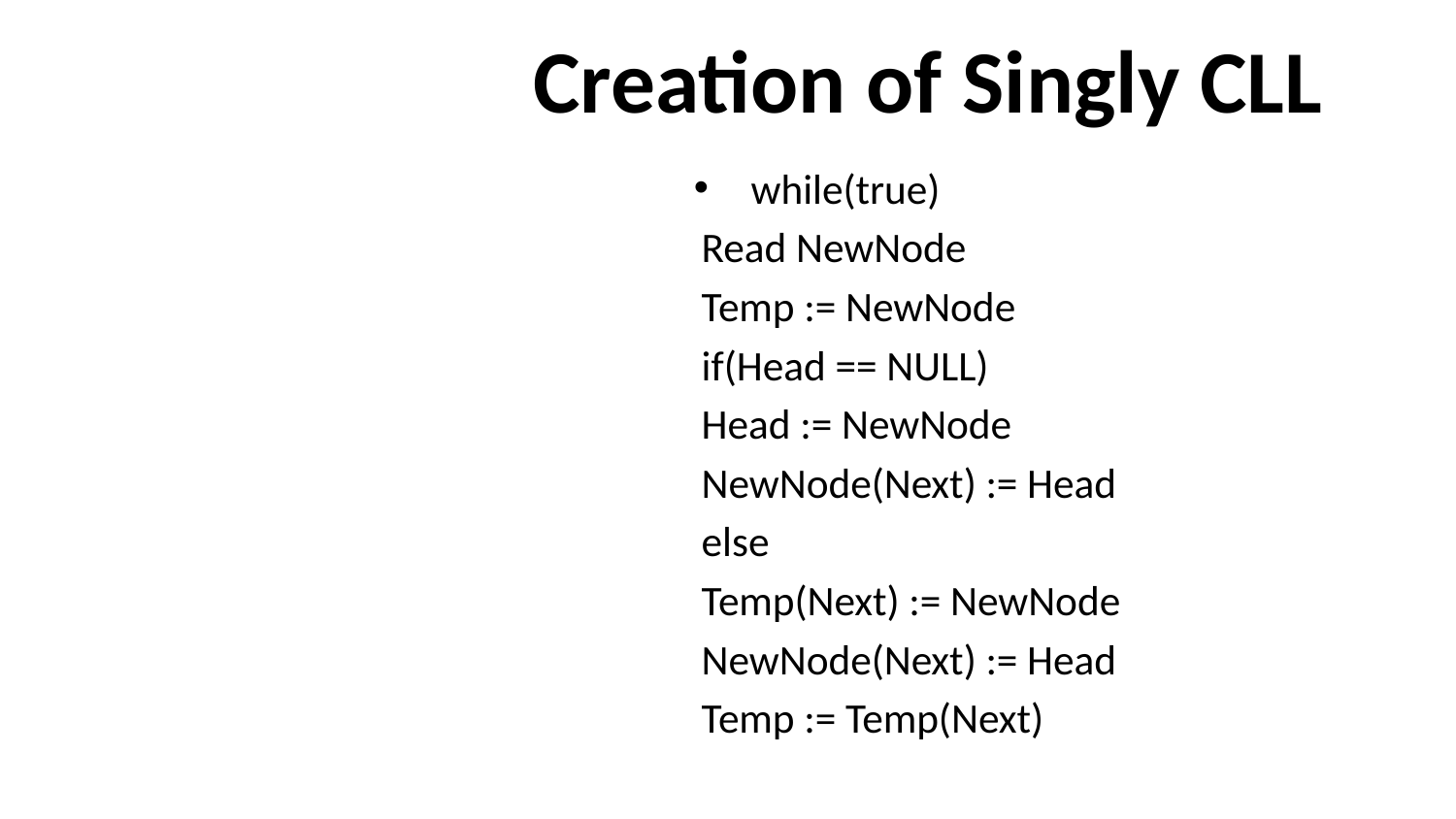

# Creation of Singly CLL
while(true)
	Read NewNode
	Temp := NewNode
	if(Head == NULL)
		Head := NewNode
		NewNode(Next) := Head
	else
		Temp(Next) := NewNode
		NewNode(Next) := Head
	Temp := Temp(Next)